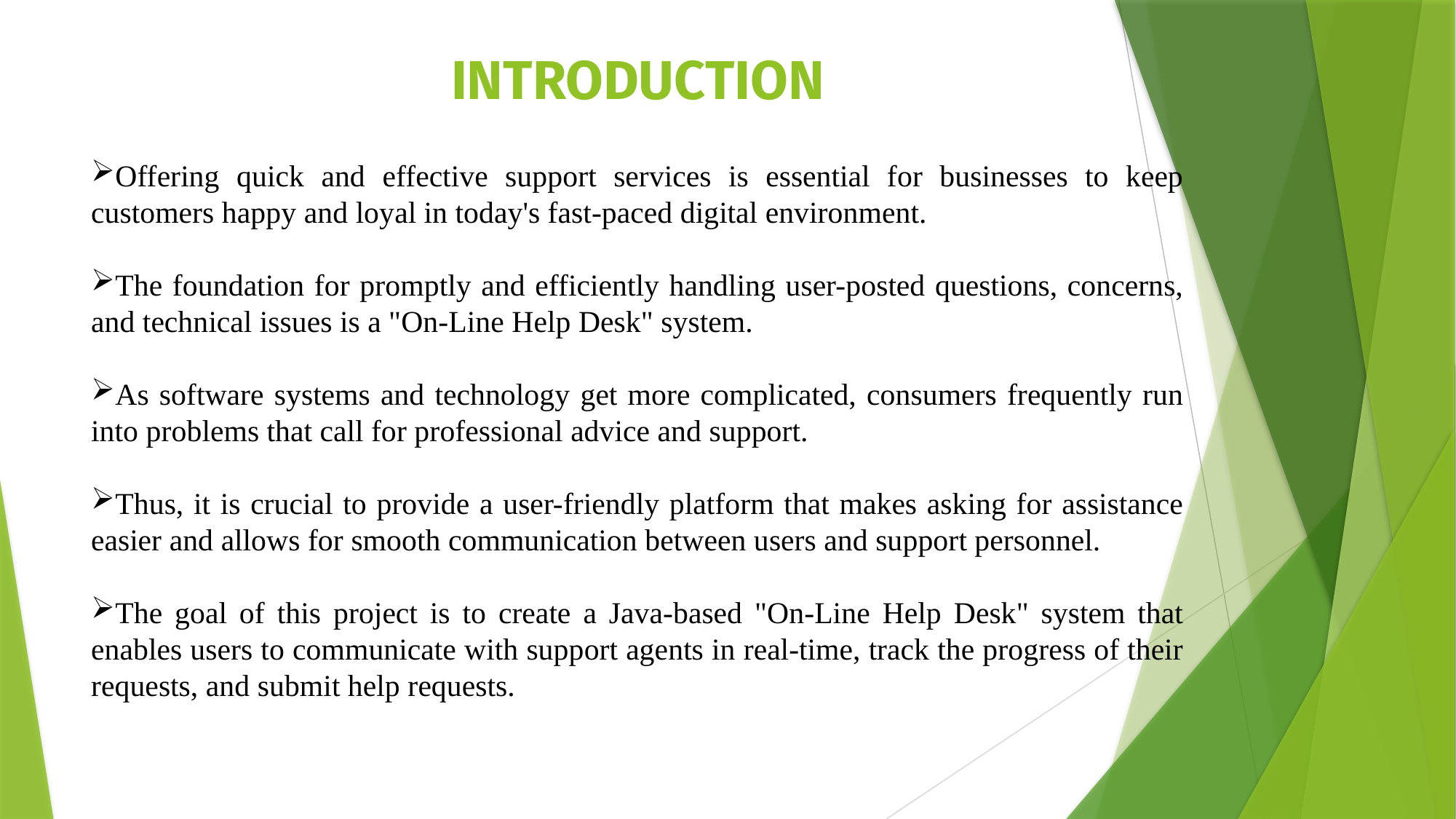

# INTRODUCTION
Offering quick and effective support services is essential for businesses to keep customers happy and loyal in today's fast-paced digital environment.

The foundation for promptly and efficiently handling user-posted questions, concerns, and technical issues is a "On-Line Help Desk" system.

As software systems and technology get more complicated, consumers frequently run into problems that call for professional advice and support.

Thus, it is crucial to provide a user-friendly platform that makes asking for assistance easier and allows for smooth communication between users and support personnel.

The goal of this project is to create a Java-based "On-Line Help Desk" system that enables users to communicate with support agents in real-time, track the progress of their requests, and submit help requests.